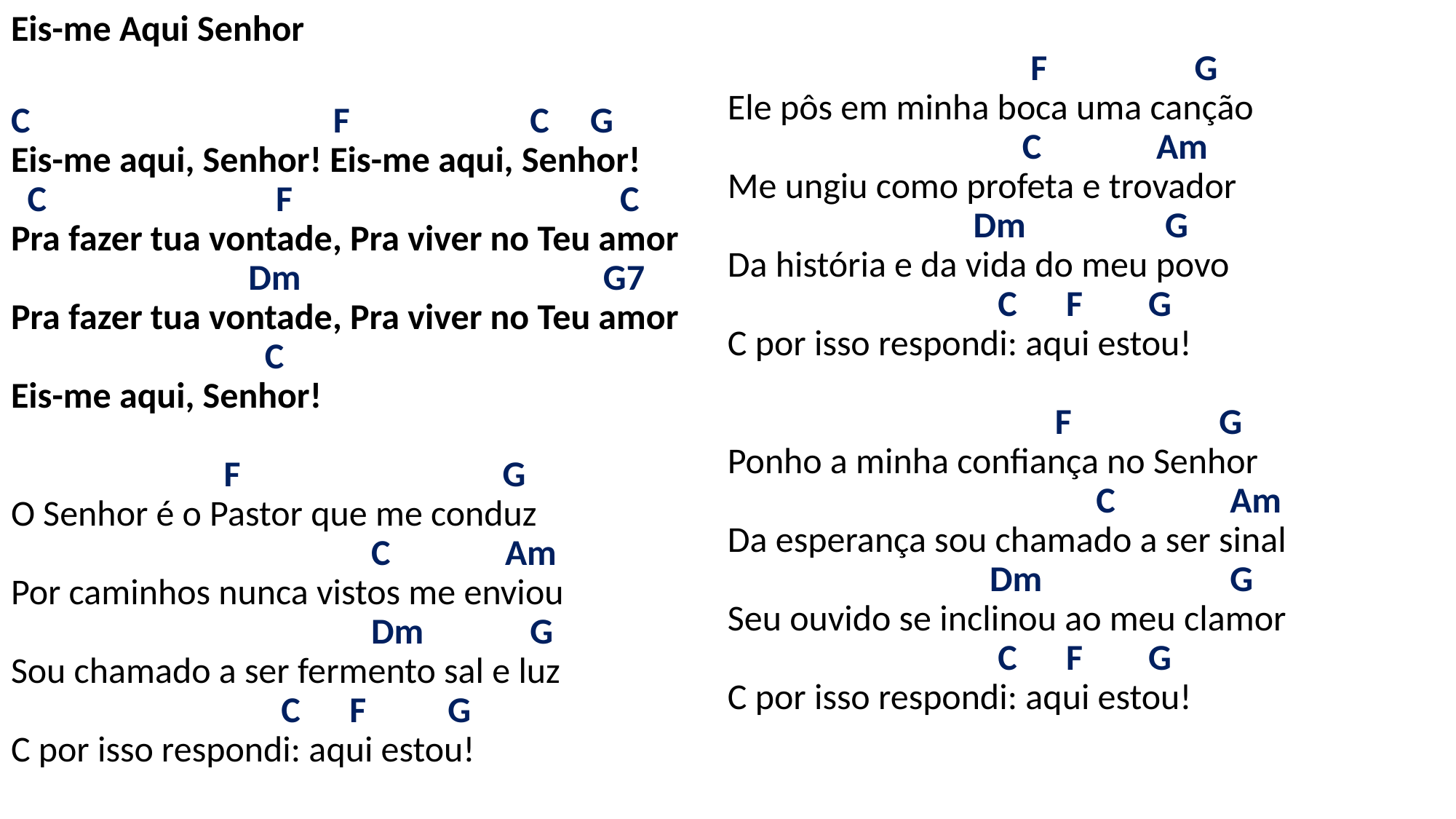

# Eis-me Aqui Senhor C                                     F                      C     G Eis-me aqui, Senhor! Eis-me aqui, Senhor! C                            F                                        C Pra fazer tua vontade, Pra viver no Teu amor Dm                                     G7 Pra fazer tua vontade, Pra viver no Teu amor C Eis-me aqui, Senhor! F                                G O Senhor é o Pastor que me conduz C              Am Por caminhos nunca vistos me enviou Dm             G Sou chamado a ser fermento sal e luz C      F          G C por isso respondi: aqui estou! F                  G Ele pôs em minha boca uma canção C              Am Me ungiu como profeta e trovador Dm                 G Da história e da vida do meu povo C      F        G C por isso respondi: aqui estou! F                  G Ponho a minha confiança no Senhor C              Am Da esperança sou chamado a ser sinal Dm                       G Seu ouvido se inclinou ao meu clamor C      F        G C por isso respondi: aqui estou!